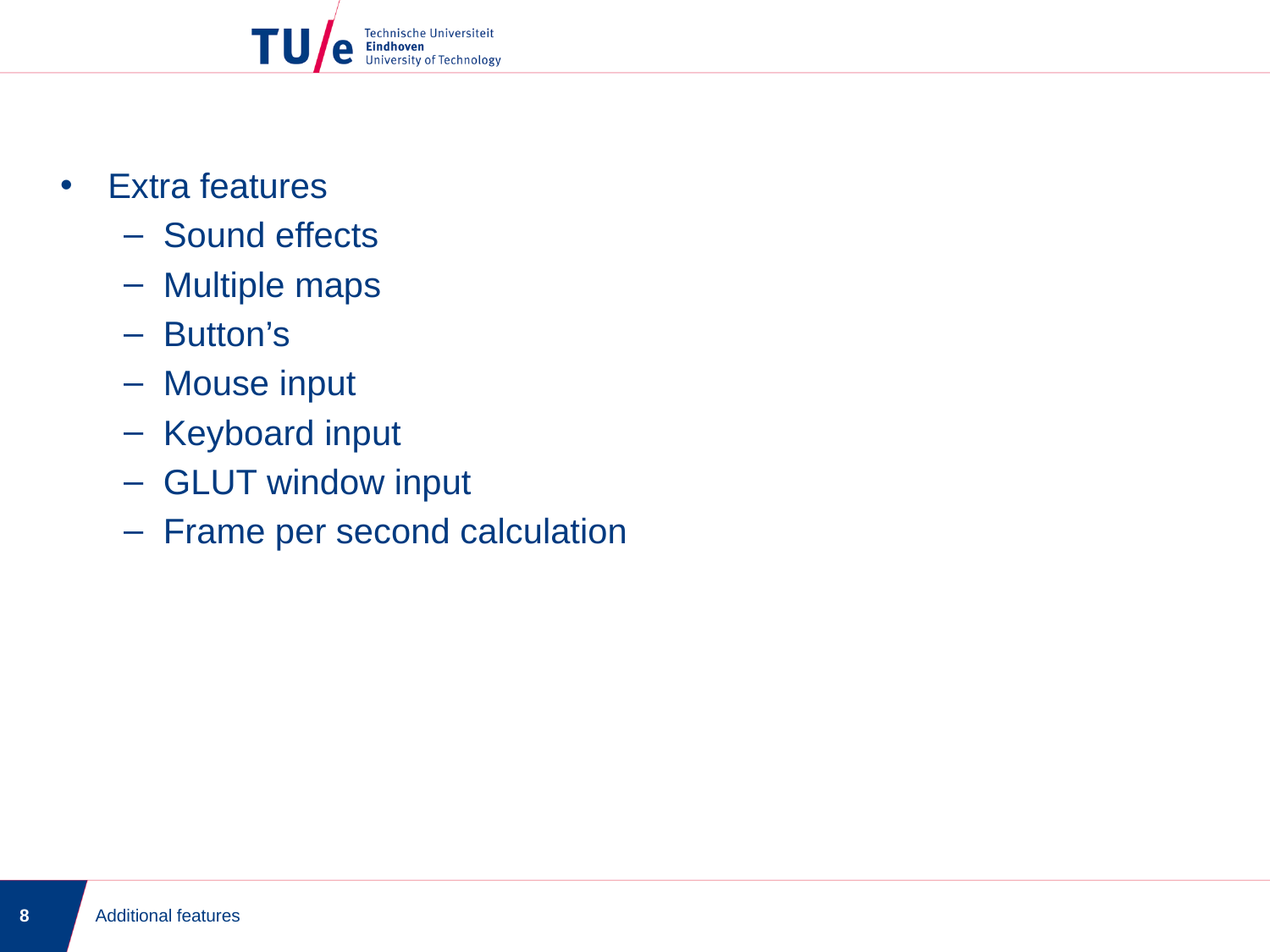

Extra features
Sound effects
Multiple maps
Button’s
Mouse input
Keyboard input
GLUT window input
Frame per second calculation

8
Additional features